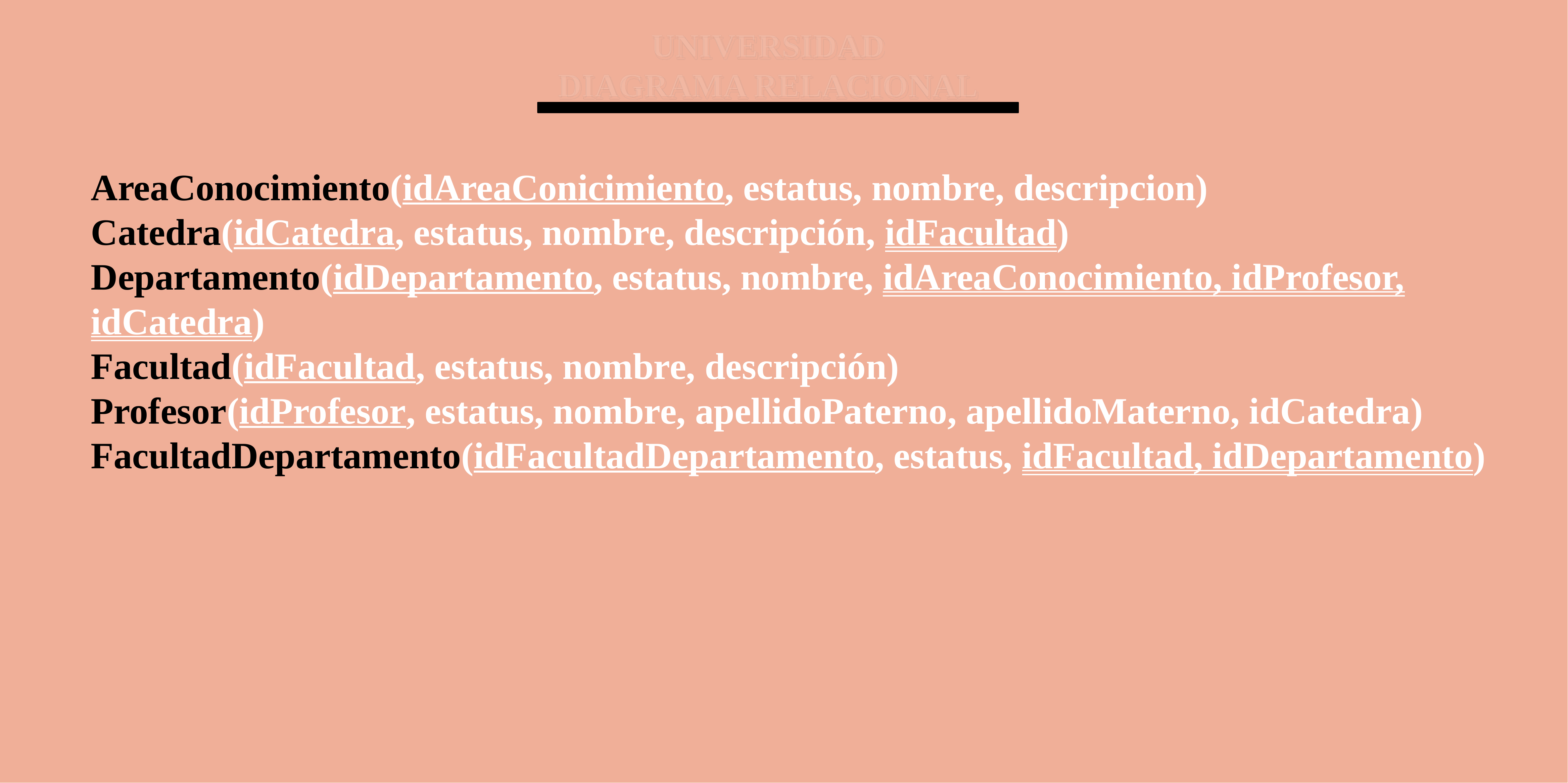

UNIVERSIDAD
DIAGRAMA RELACIONAL

AreaConocimiento(idAreaConicimiento, estatus, nombre, descripcion)
Catedra(idCatedra, estatus, nombre, descripción, idFacultad)
Departamento(idDepartamento, estatus, nombre, idAreaConocimiento, idProfesor, idCatedra)
Facultad(idFacultad, estatus, nombre, descripción)
Profesor(idProfesor, estatus, nombre, apellidoPaterno, apellidoMaterno, idCatedra)
FacultadDepartamento(idFacultadDepartamento, estatus, idFacultad, idDepartamento)